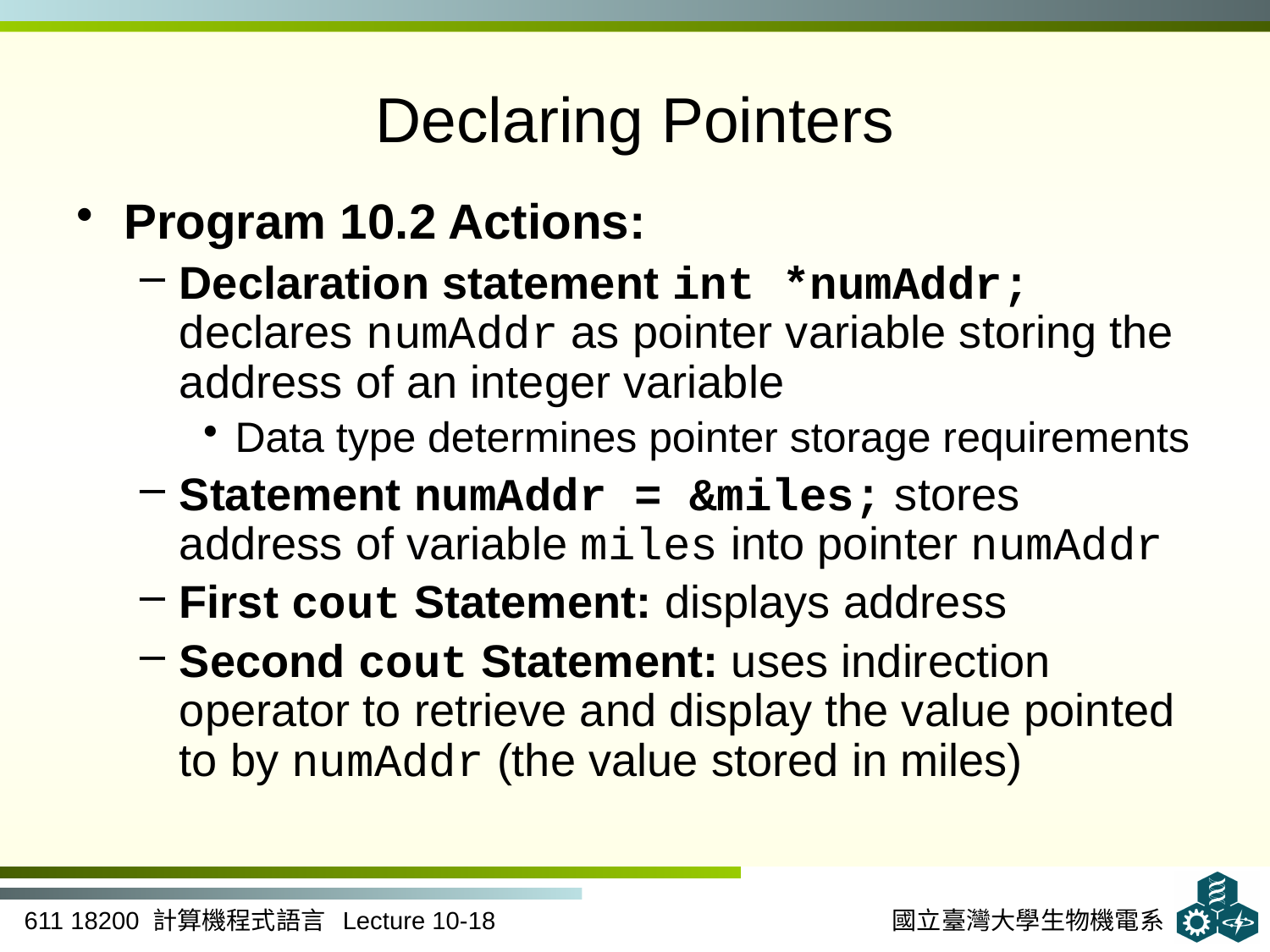

# Declaring Pointers
Program 10.2 Actions:
Declaration statement int *numAddr; declares numAddr as pointer variable storing the address of an integer variable
Data type determines pointer storage requirements
Statement numAddr = &miles; stores address of variable miles into pointer numAddr
First cout Statement: displays address
Second cout Statement: uses indirection operator to retrieve and display the value pointed to by numAddr (the value stored in miles)